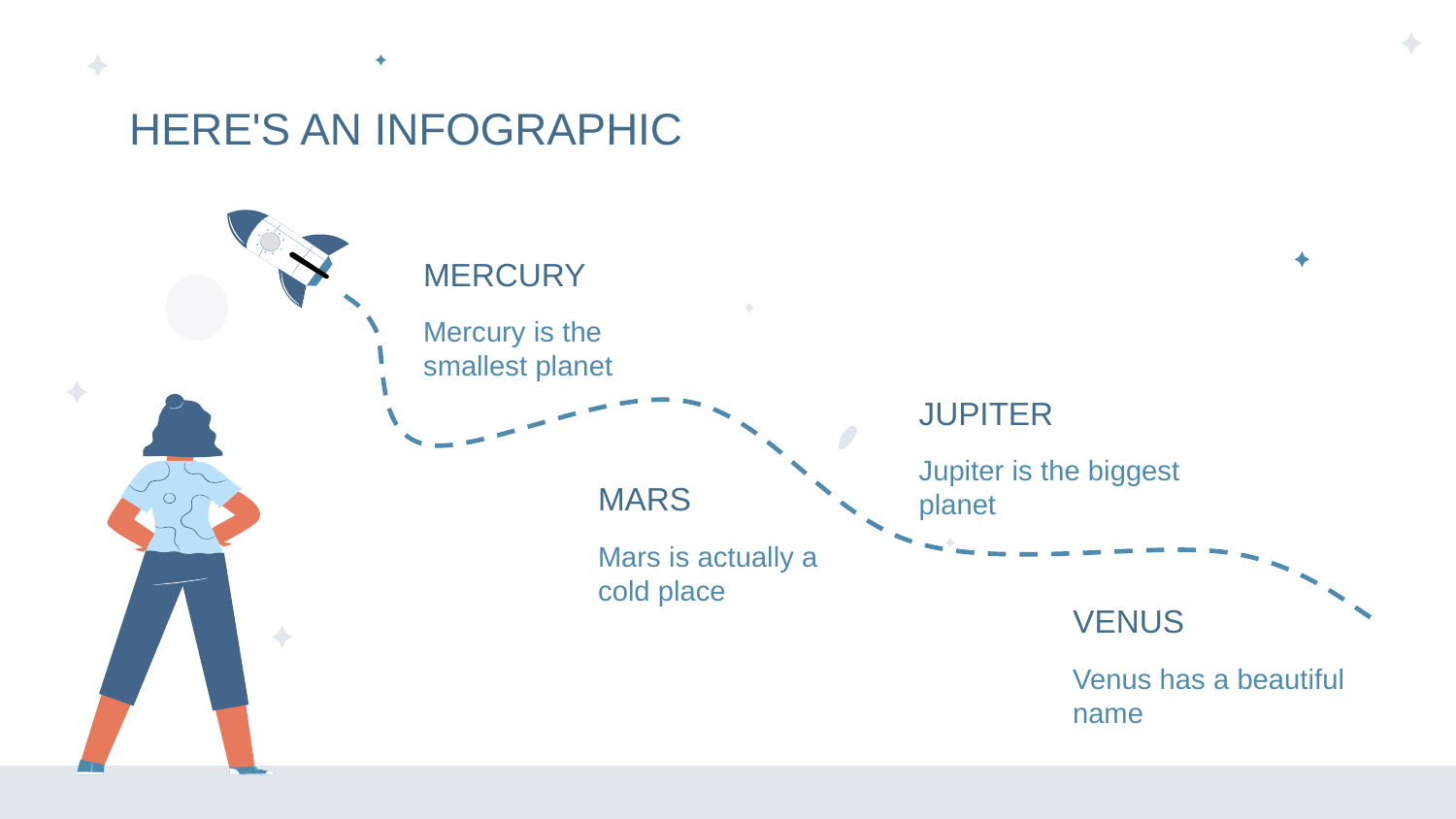

# HERE'S AN INFOGRAPHIC

MERCURY

Mercury is the smallest planet
JUPITER

Jupiter is the biggest planet
MARS
Mars is actually a cold place
VENUS
Venus has a beautiful name